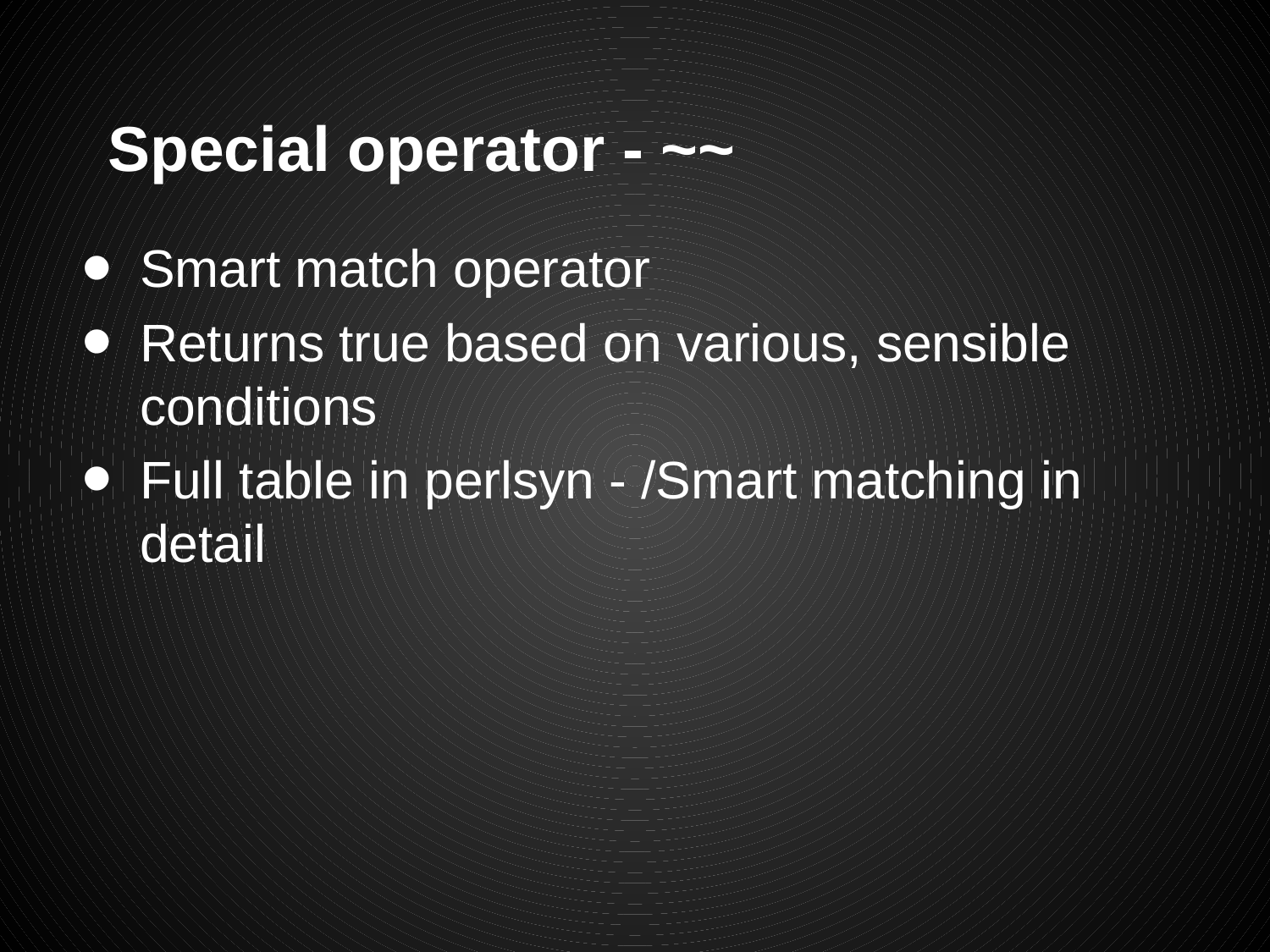

# Special operator - ~~
Smart match operator
Returns true based on various, sensible conditions
Full table in perlsyn - /Smart matching in detail